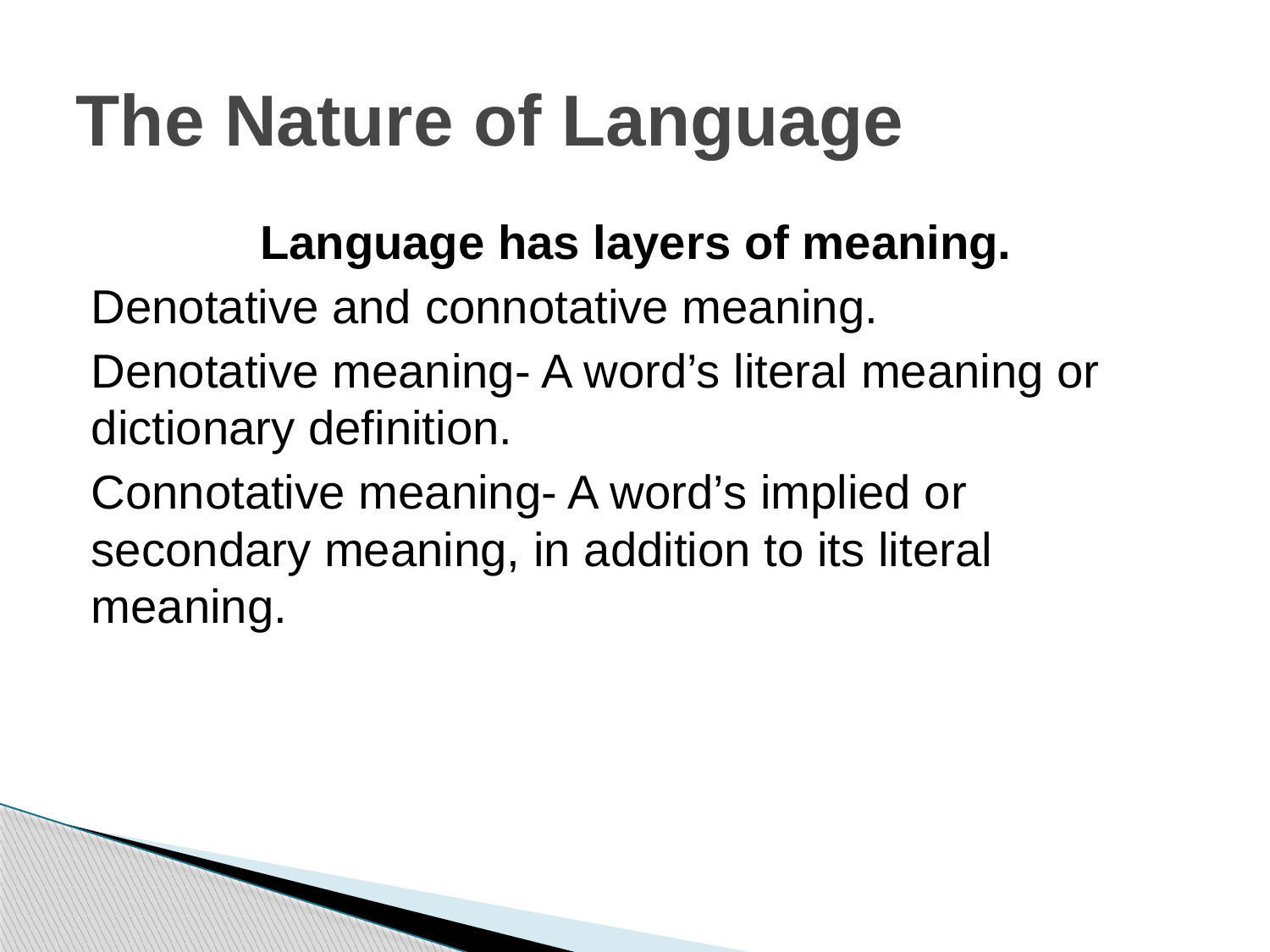

# The Nature of Language
Language has layers of meaning.
Denotative and connotative meaning.
Denotative meaning- A word’s literal meaning or dictionary definition.
Connotative meaning- A word’s implied or secondary meaning, in addition to its literal meaning.